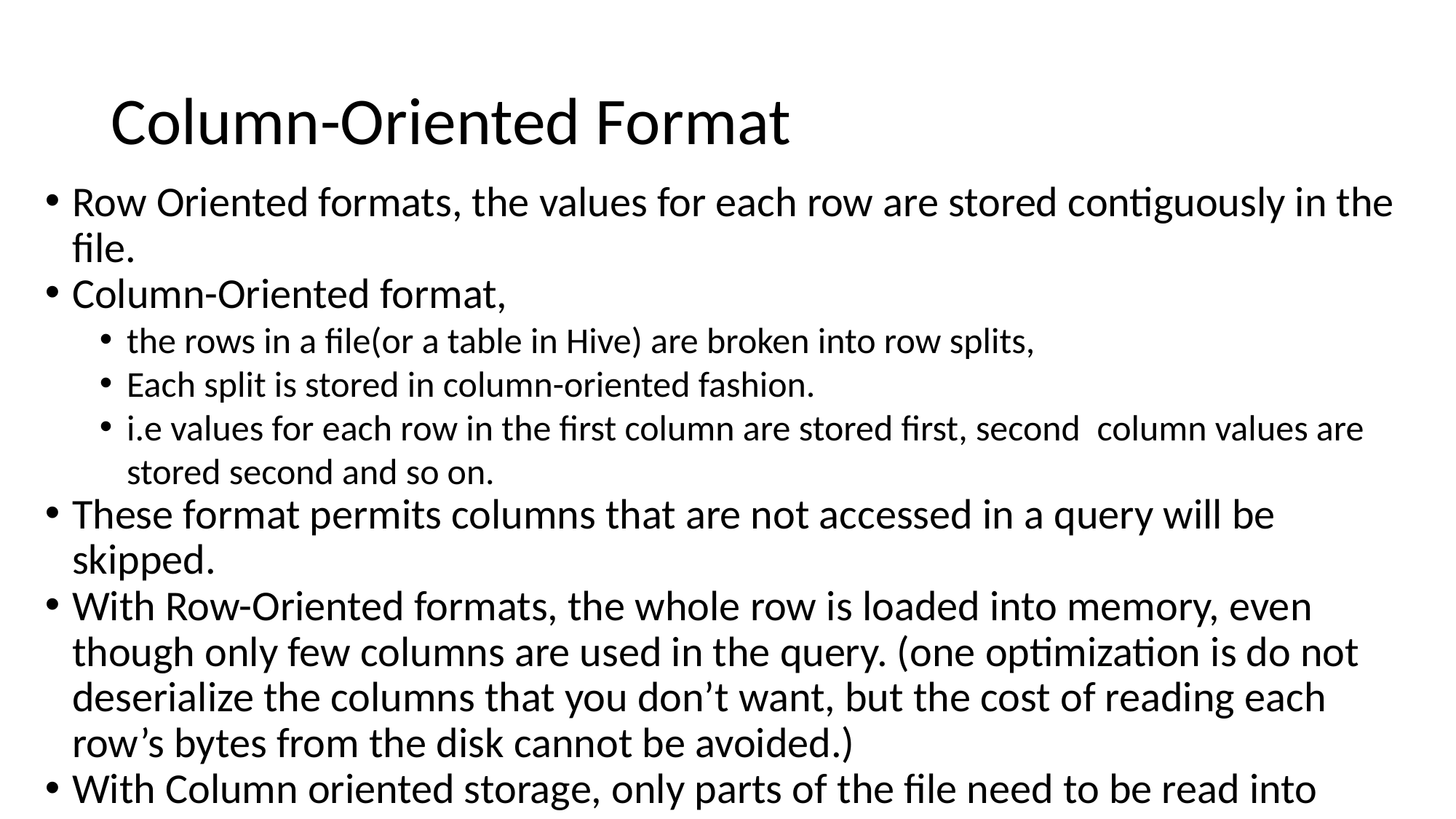

Column-Oriented Format
Row Oriented formats, the values for each row are stored contiguously in the file.
Column-Oriented format,
the rows in a file(or a table in Hive) are broken into row splits,
Each split is stored in column-oriented fashion.
i.e values for each row in the first column are stored first, second  column values are stored second and so on.
These format permits columns that are not accessed in a query will be skipped.
With Row-Oriented formats, the whole row is loaded into memory, even though only few columns are used in the query. (one optimization is do not deserialize the columns that you don’t want, but the cost of reading each row’s bytes from the disk cannot be avoided.)
With Column oriented storage, only parts of the file need to be read into memory.
Ingeneral – Column oriented works well when queries access only a small no of columns in the table. Use Row Oriented format when a large no of columns of a single row are needed for processing.